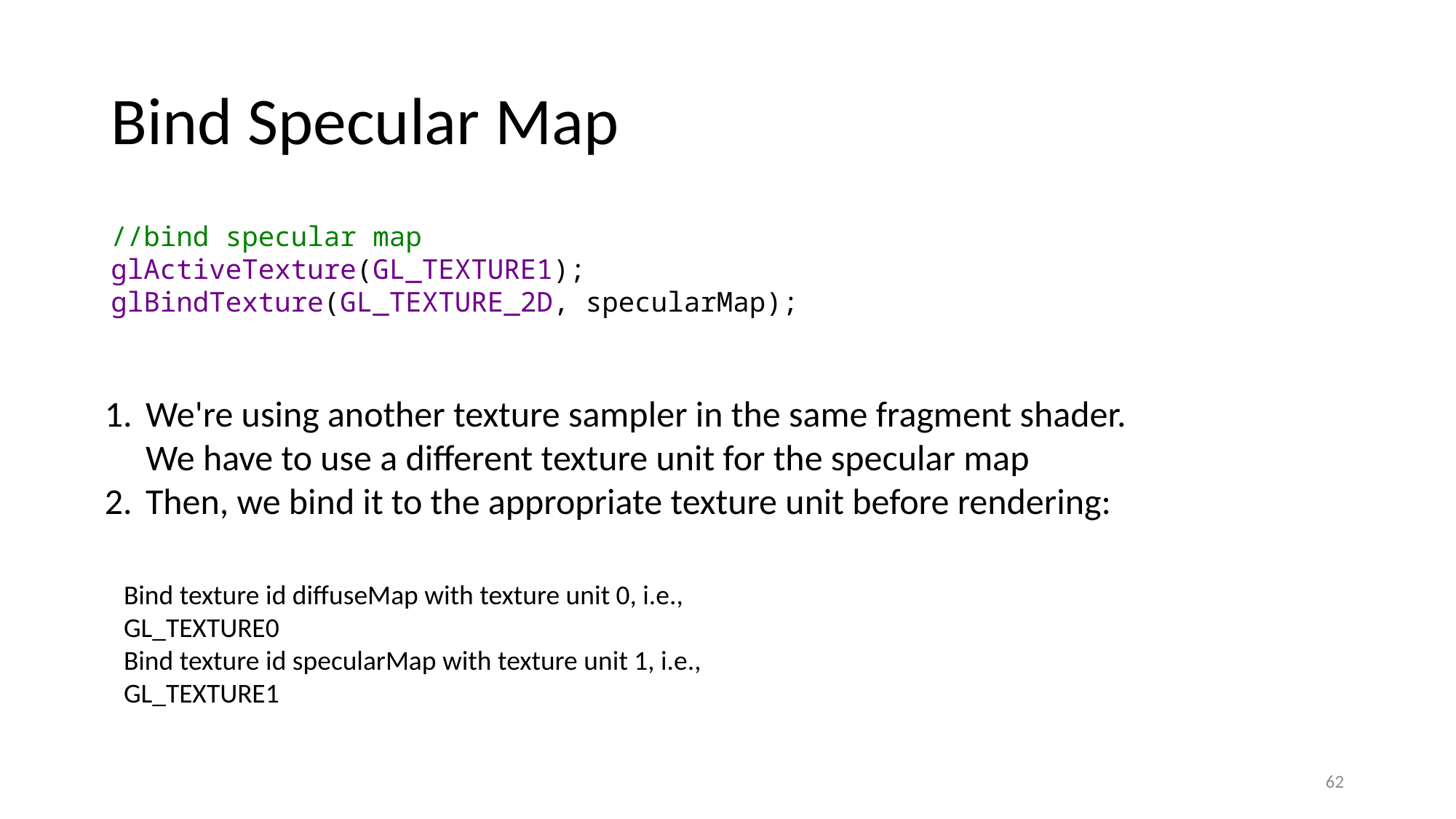

# Bind Specular Map
//bind specular map
glActiveTexture(GL_TEXTURE1);
glBindTexture(GL_TEXTURE_2D, specularMap);
We're using another texture sampler in the same fragment shader. We have to use a different texture unit for the specular map
Then, we bind it to the appropriate texture unit before rendering:
Bind texture id diffuseMap with texture unit 0, i.e., GL_TEXTURE0
Bind texture id specularMap with texture unit 1, i.e., GL_TEXTURE1
62